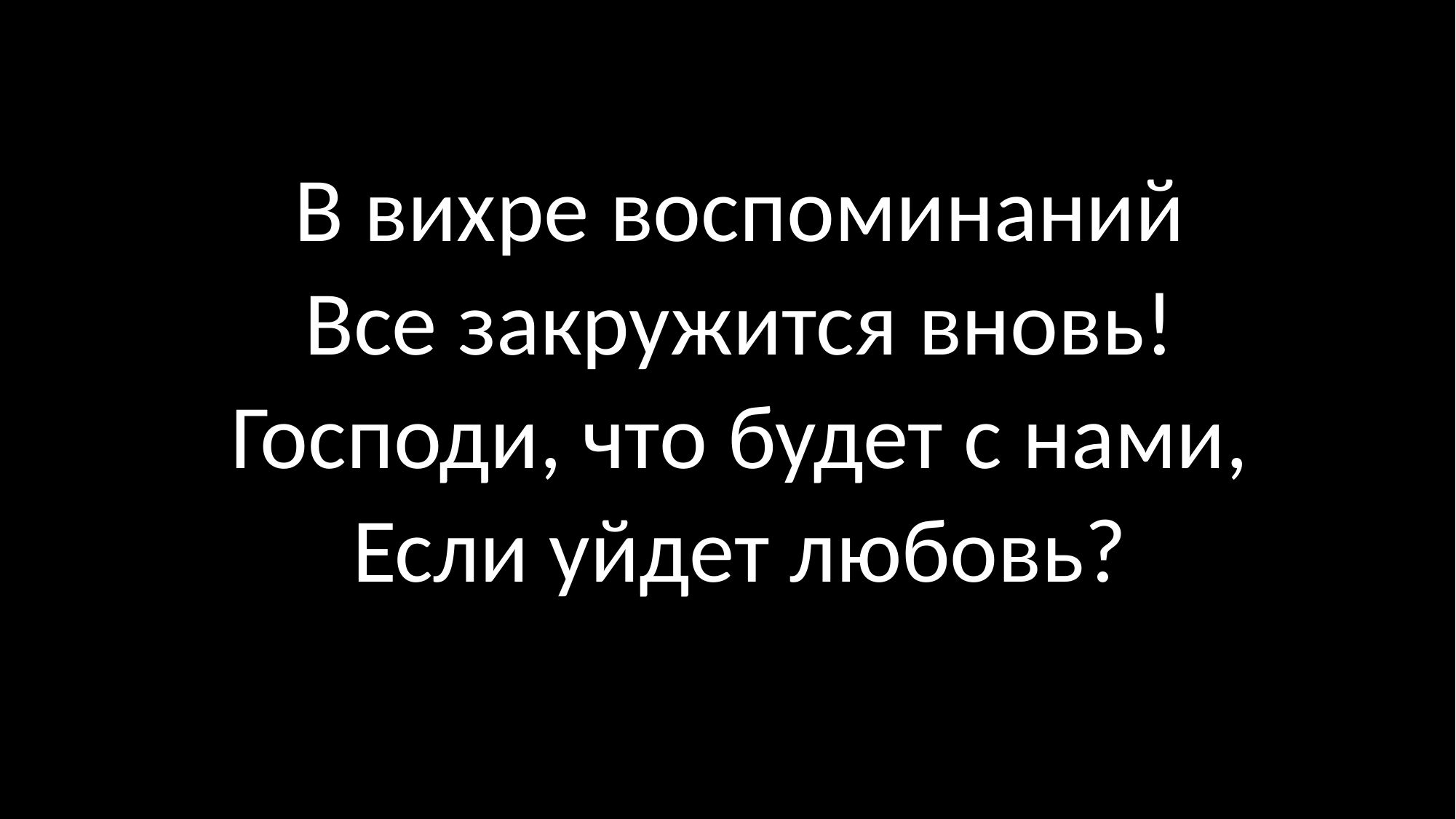

В вихре воспоминаний
Все закружится вновь!
Господи, что будет с нами,
Если уйдет любовь?